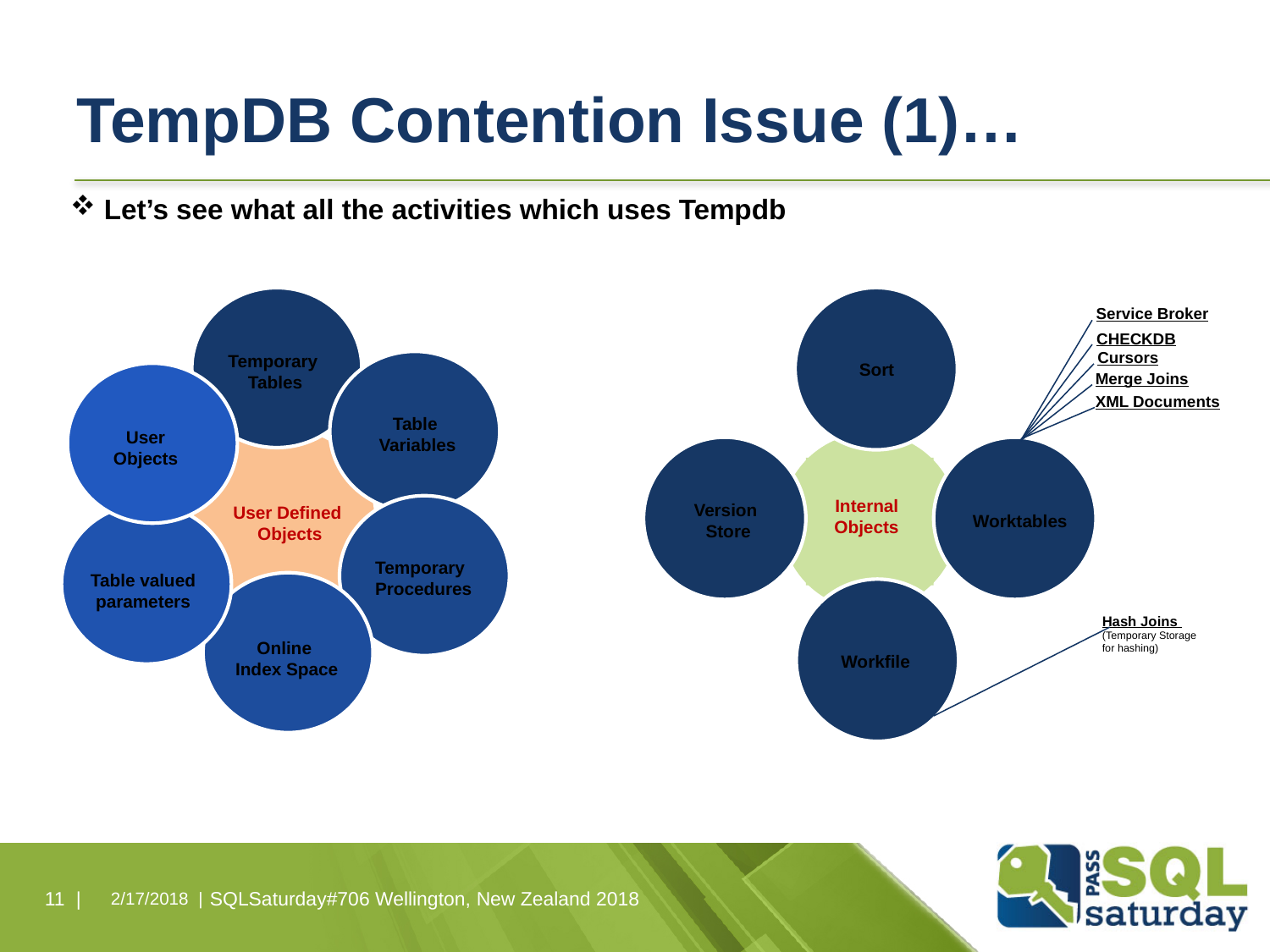

# TempDB Contention Issue (1)…
 Let’s see what all the activities which uses Tempdb

Sort

Temporary
Tables
Service Broker
CHECKDB
Cursors
Merge Joins
XML Documents

Worktables

Table
Variables

User
Objects

User Defined
 Objects

Internal
Objects

Version
Store

Temporary
Procedures

Table valued
parameters

Online
Index Space

Workfile
Hash Joins
(Temporary Storage
for hashing)
11  |
2/17/2018  |
SQLSaturday#706 Wellington, New Zealand 2018